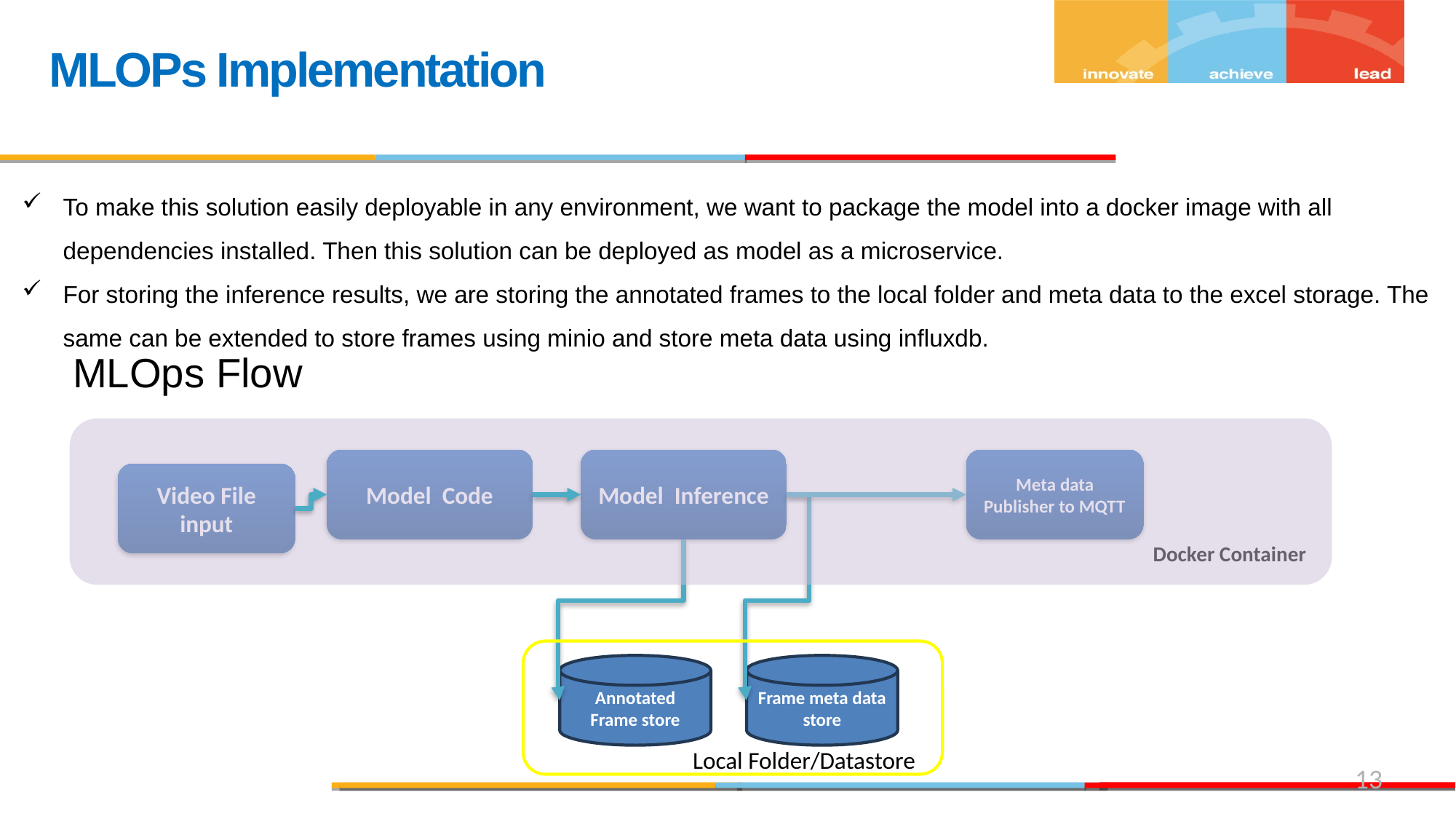

# MLOPs Implementation
To make this solution easily deployable in any environment, we want to package the model into a docker image with all dependencies installed. Then this solution can be deployed as model as a microservice.
For storing the inference results, we are storing the annotated frames to the local folder and meta data to the excel storage. The same can be extended to store frames using minio and store meta data using influxdb.

MLOps Flow

Model  Code
Meta data Publisher to MQTT
Model  Inference
Video File input
Docker Container

Annotated Frame store
Frame meta data store
Local Folder/Datastore
13